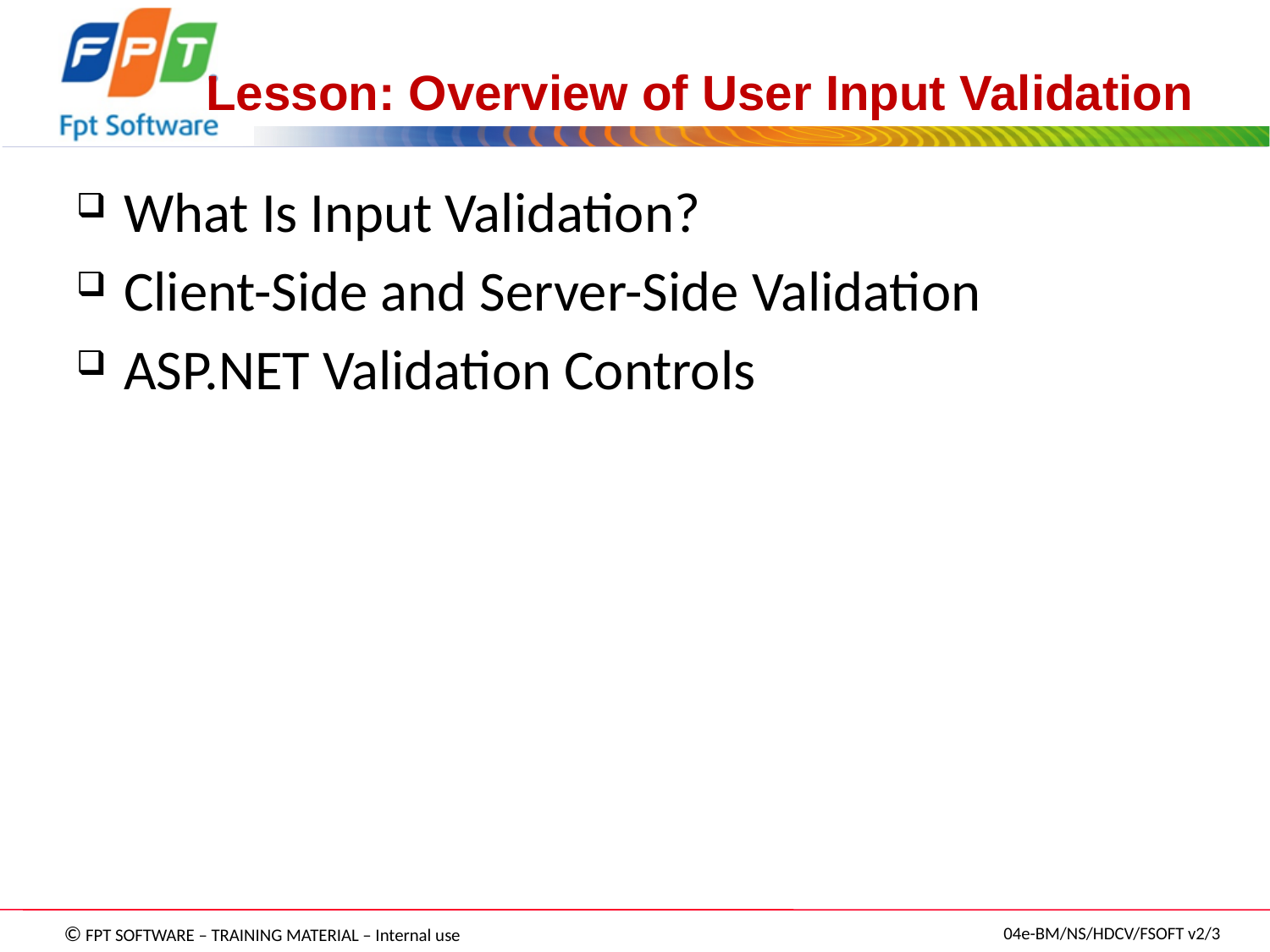

# Lesson: Overview of User Input Validation
What Is Input Validation?
Client-Side and Server-Side Validation
ASP.NET Validation Controls